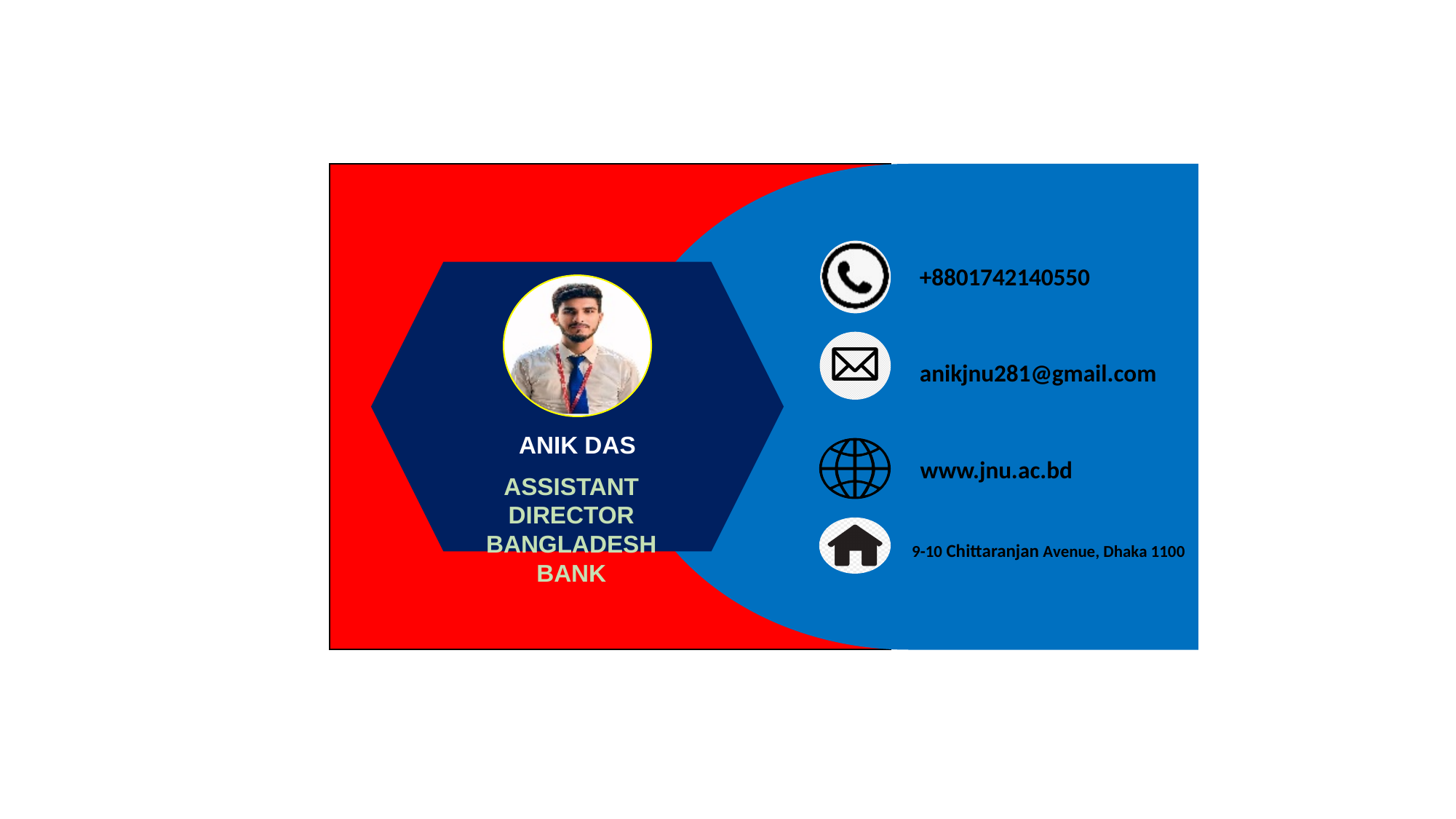

+8801742140550

anikjnu281@gmail.com
ANIK DAS

www.jnu.ac.bd
ASSISTANT DIRECTOR
BANGLADESH BANK

9-10 Chittaranjan Avenue, Dhaka 1100